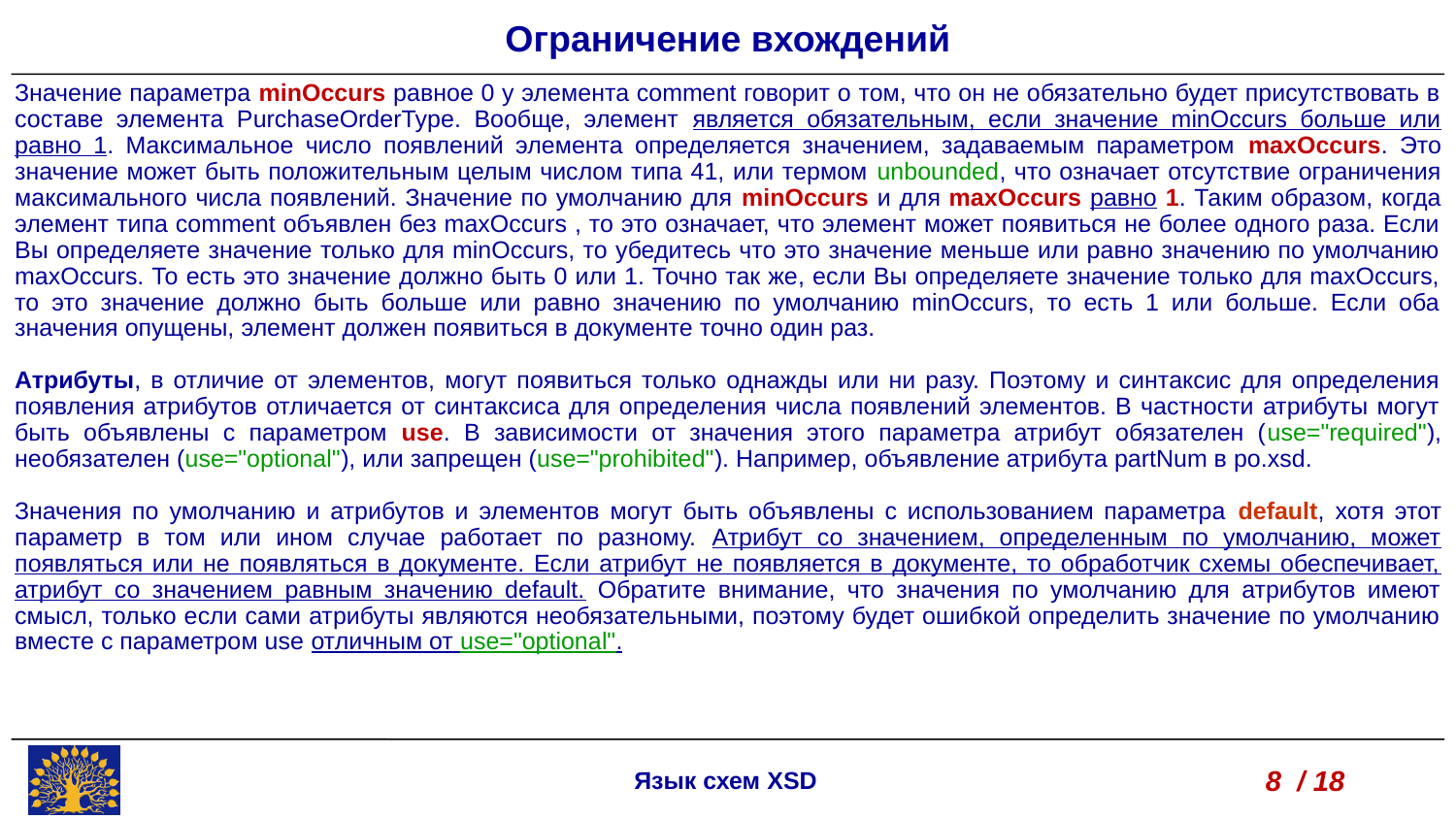

Ограничение вхождений
Значение параметра minOccurs равное 0 у элемента comment говорит о том, что он не обязательно будет присутствовать в составе элемента PurchaseOrderType. Вообще, элемент является обязательным, если значение minOccurs больше или равно 1. Максимальное число появлений элемента определяется значением, задаваемым параметром maxOccurs. Это значение может быть положительным целым числом типа 41, или термом unbounded, что означает отсутствие ограничения максимального числа появлений. Значение по умолчанию для minOccurs и для maxOccurs равно 1. Таким образом, когда элемент типа comment объявлен без maxOccurs , то это означает, что элемент может появиться не более одного раза. Если Вы определяете значение только для minOccurs, то убедитесь что это значение меньше или равно значению по умолчанию maxOccurs. То есть это значение должно быть 0 или 1. Точно так же, если Вы определяете значение только для maxOccurs, то это значение должно быть больше или равно значению по умолчанию minOccurs, то есть 1 или больше. Если оба значения опущены, элемент должен появиться в документе точно один раз.

Атрибуты, в отличие от элементов, могут появиться только однажды или ни разу. Поэтому и синтаксис для определения появления атрибутов отличается от синтаксиса для определения числа появлений элементов. В частности атрибуты могут быть объявлены с параметром use. В зависимости от значения этого параметра атрибут обязателен (use="required"), необязателен (use="optional"), или запрещен (use="prohibited"). Например, объявление атрибута partNum в po.xsd.

Значения по умолчанию и атрибутов и элементов могут быть объявлены с использованием параметра default, хотя этот параметр в том или ином случае работает по разному. Атрибут со значением, определенным по умолчанию, может появляться или не появляться в документе. Если атрибут не появляется в документе, то обработчик схемы обеспечивает, атрибут со значением равным значению default. Обратите внимание, что значения по умолчанию для атрибутов имеют смысл, только если сами атрибуты являются необязательными, поэтому будет ошибкой определить значение по умолчанию вместе с параметром use отличным от use="optional".